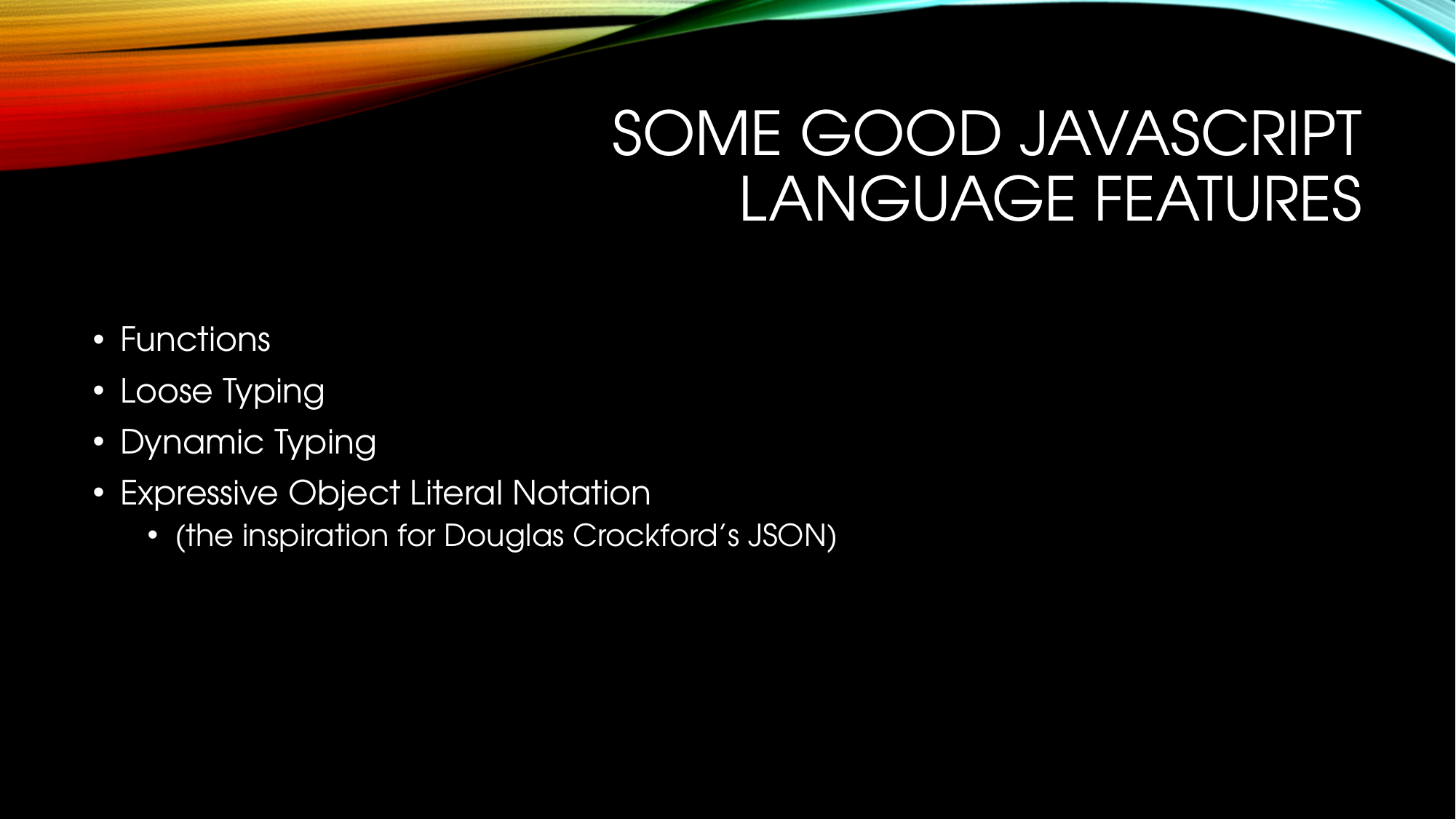

# Some Good JavaScript Language Features

Functions
Loose Typing
Dynamic Typing
Expressive Object Literal Notation
(the inspiration for Douglas Crockford’s JSON)